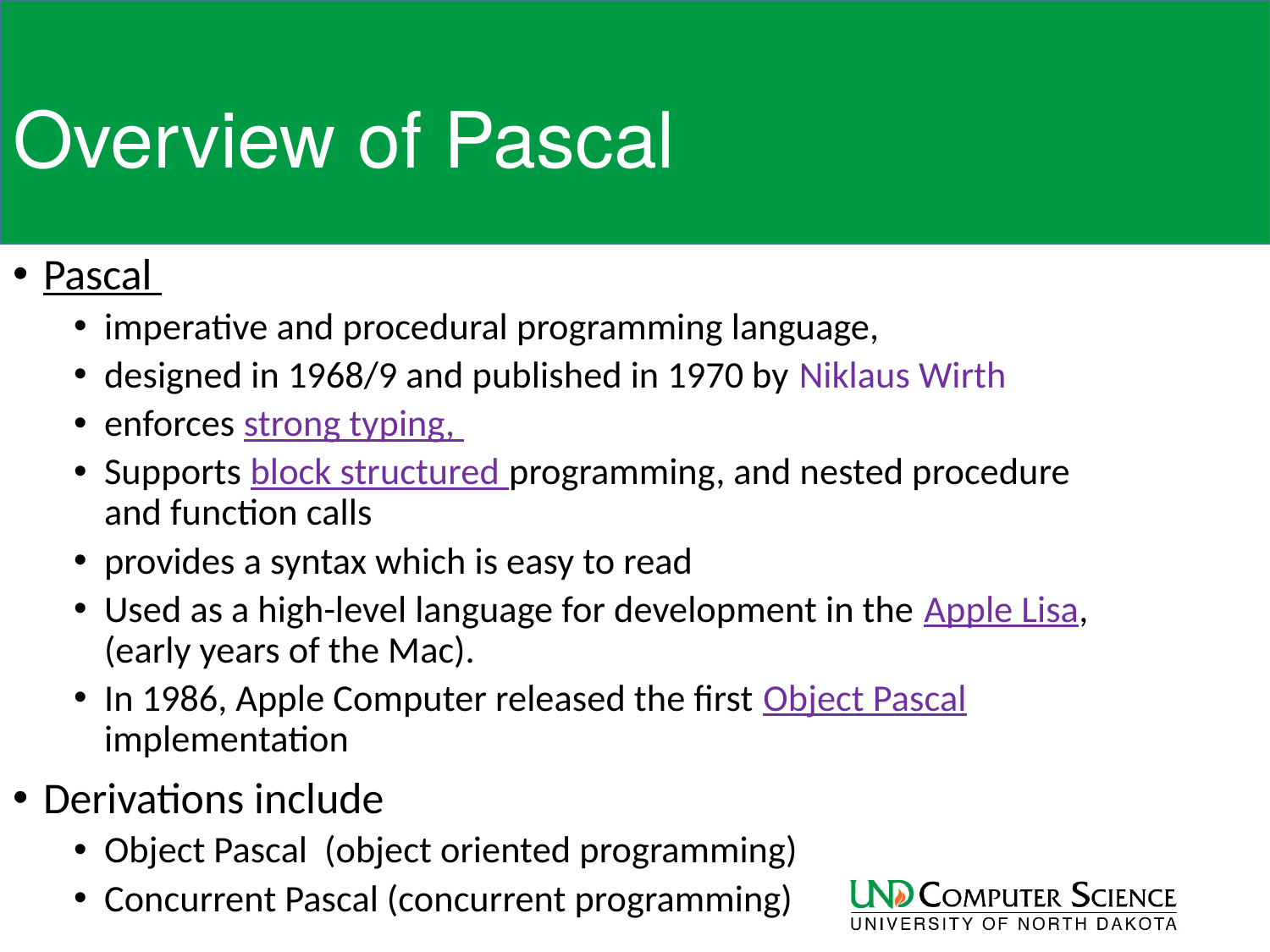

# Overview of Pascal
Pascal
imperative and procedural programming language,
designed in 1968/9 and published in 1970 by Niklaus Wirth
enforces strong typing,
Supports block structured programming, and nested procedure and function calls
provides a syntax which is easy to read
Used as a high-level language for development in the Apple Lisa,  (early years of the Mac).
In 1986, Apple Computer released the first Object Pascal implementation
Derivations include
Object Pascal  (object oriented programming)
Concurrent Pascal (concurrent programming)